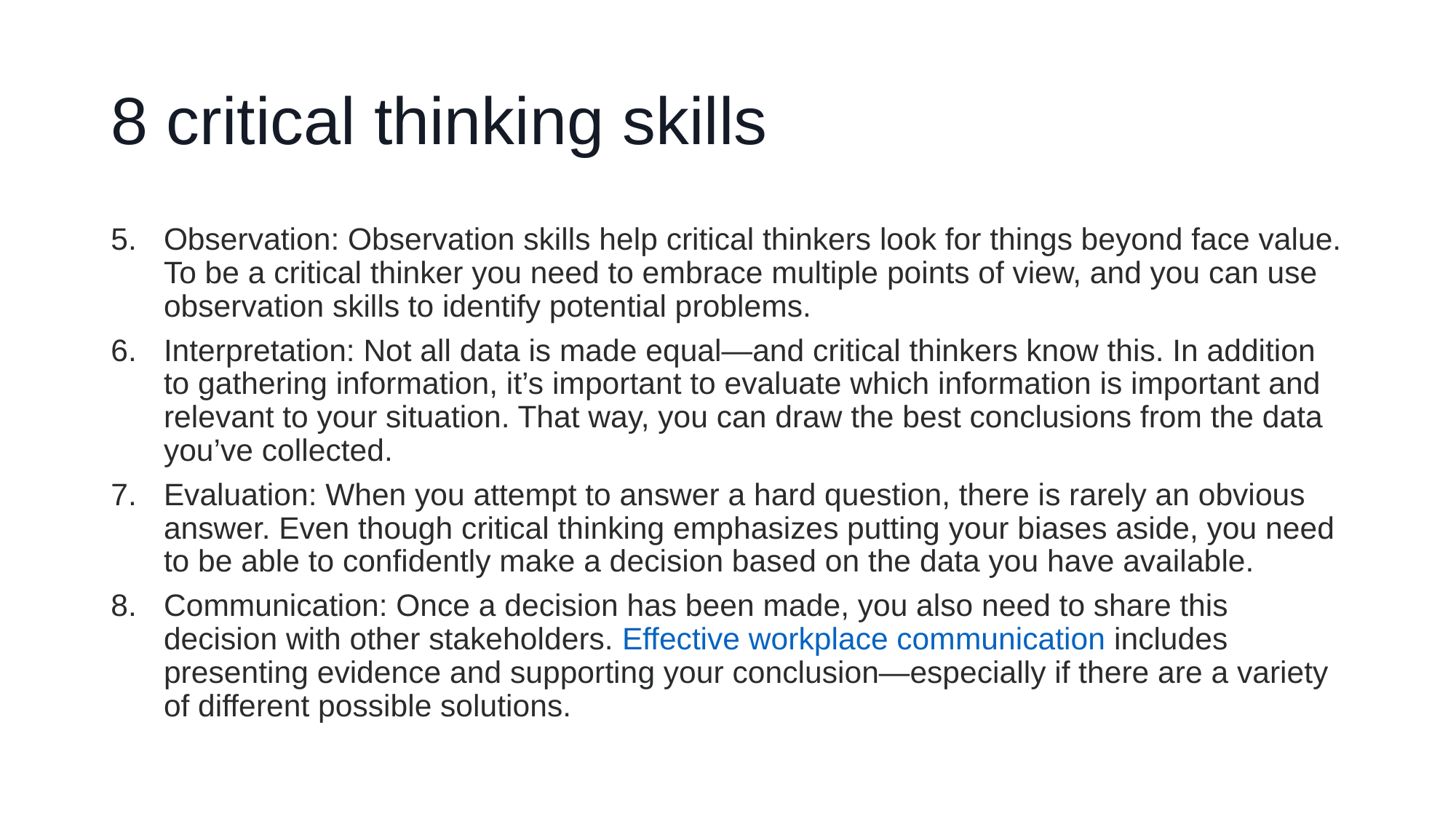

# 8 critical thinking skills
Observation: Observation skills help critical thinkers look for things beyond face value. To be a critical thinker you need to embrace multiple points of view, and you can use observation skills to identify potential problems.
Interpretation: Not all data is made equal—and critical thinkers know this. In addition to gathering information, it’s important to evaluate which information is important and relevant to your situation. That way, you can draw the best conclusions from the data you’ve collected.
Evaluation: When you attempt to answer a hard question, there is rarely an obvious answer. Even though critical thinking emphasizes putting your biases aside, you need to be able to confidently make a decision based on the data you have available.
Communication: Once a decision has been made, you also need to share this decision with other stakeholders. Effective workplace communication includes presenting evidence and supporting your conclusion—especially if there are a variety of different possible solutions.